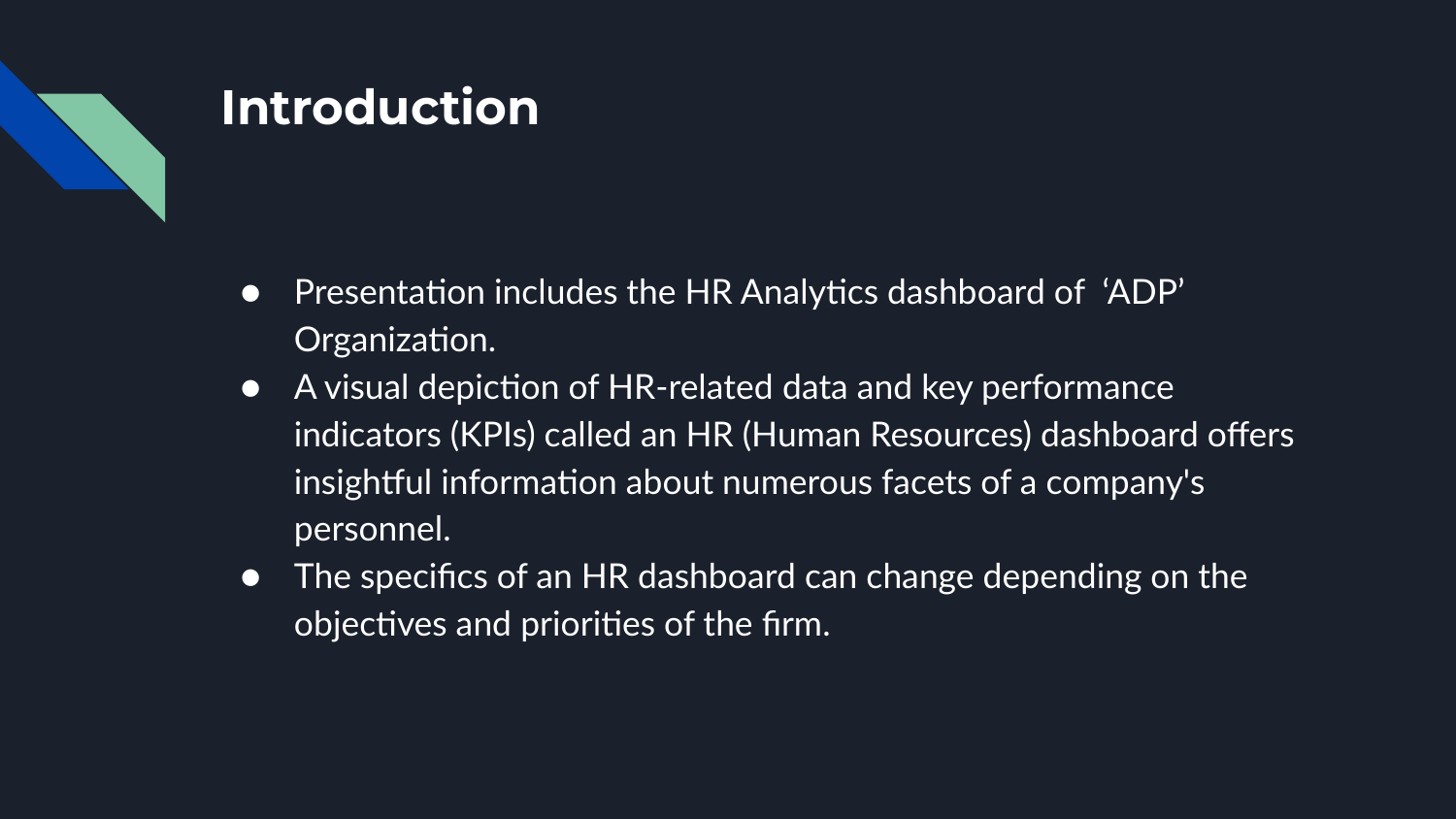

# Introduction
Presentation includes the HR Analytics dashboard of  ‘ADP’  Organization.
A visual depiction of HR-related data and key performance indicators (KPIs) called an HR (Human Resources) dashboard offers insightful information about numerous facets of a company's personnel.
The specifics of an HR dashboard can change depending on the objectives and priorities of the firm.